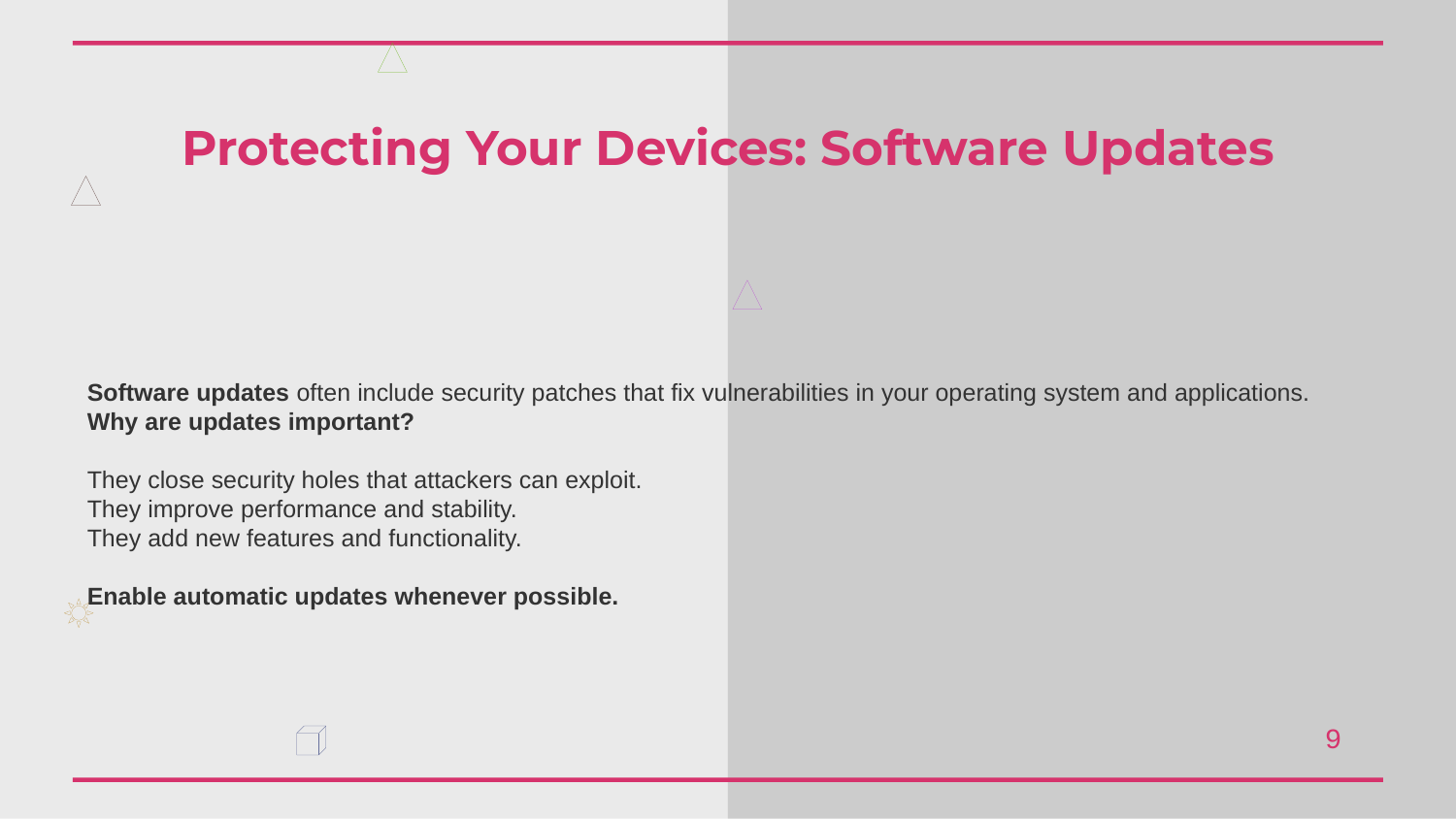

Protecting Your Devices: Software Updates

Software updates often include security patches that fix vulnerabilities in your operating system and applications.
Why are updates important?

They close security holes that attackers can exploit.
They improve performance and stability.
They add new features and functionality.

Enable automatic updates whenever possible.

9